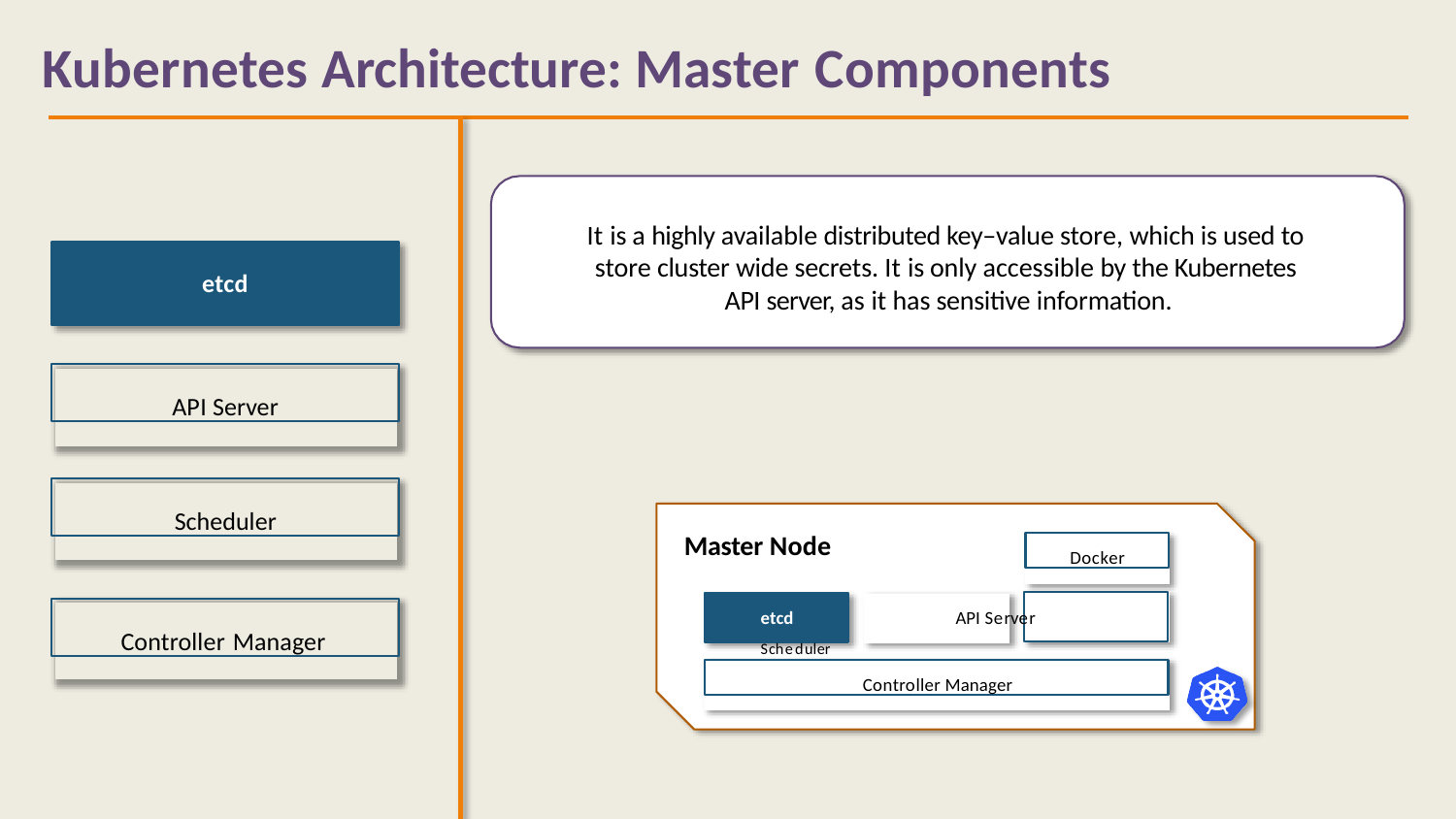

# Kubernetes Architecture: Master Components

It is a highly available distributed key–value store, which is used to  store cluster wide secrets. It is only accessible by the Kubernetes  API server, as it has sensitive information.

etcd

API Server

Scheduler

Master Node
Docker

Controller Manager
etcd	API Server	Scheduler

Controller Manager